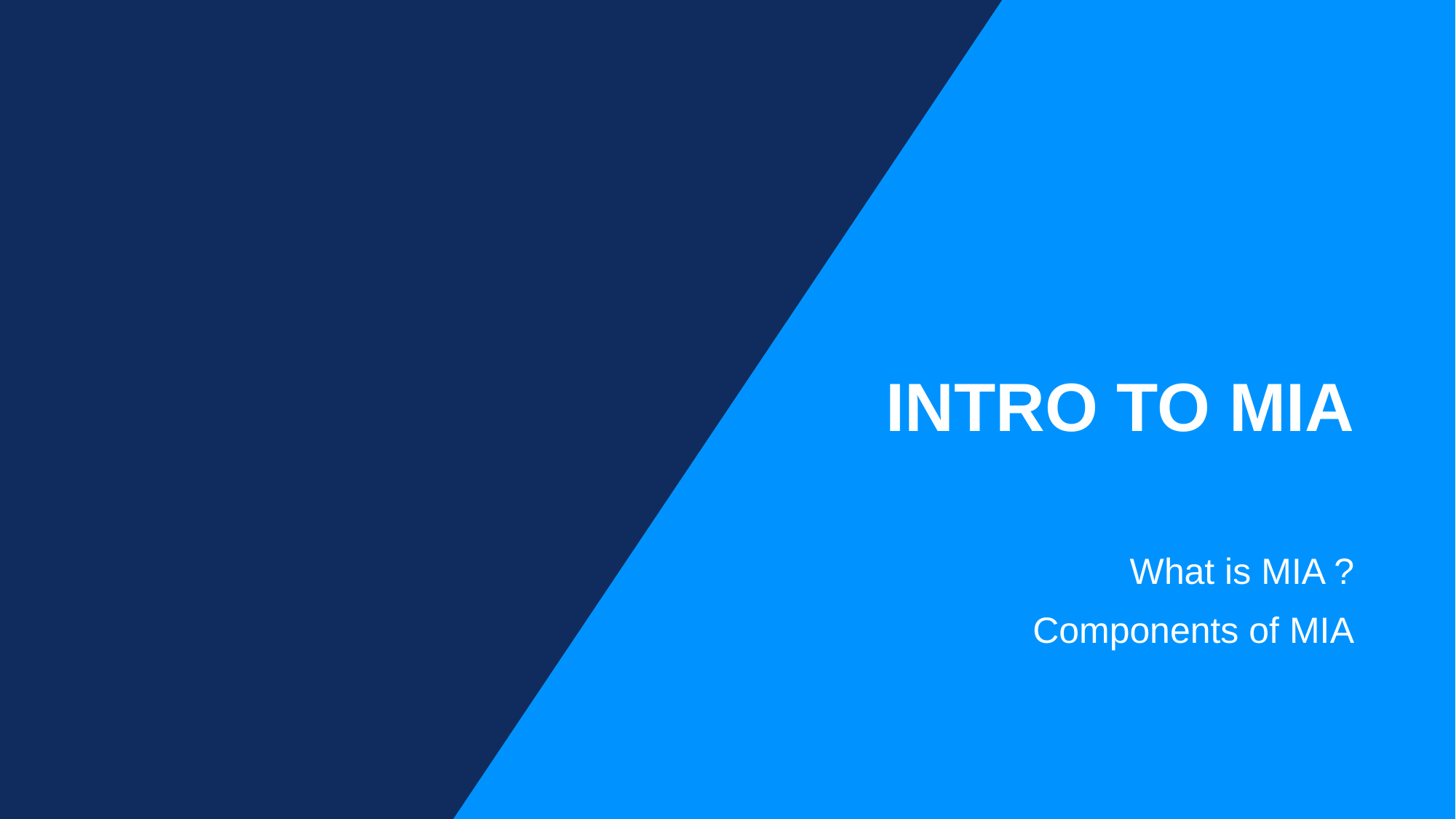

# Intro TO MIA
What is MIA ?
Components of MIA